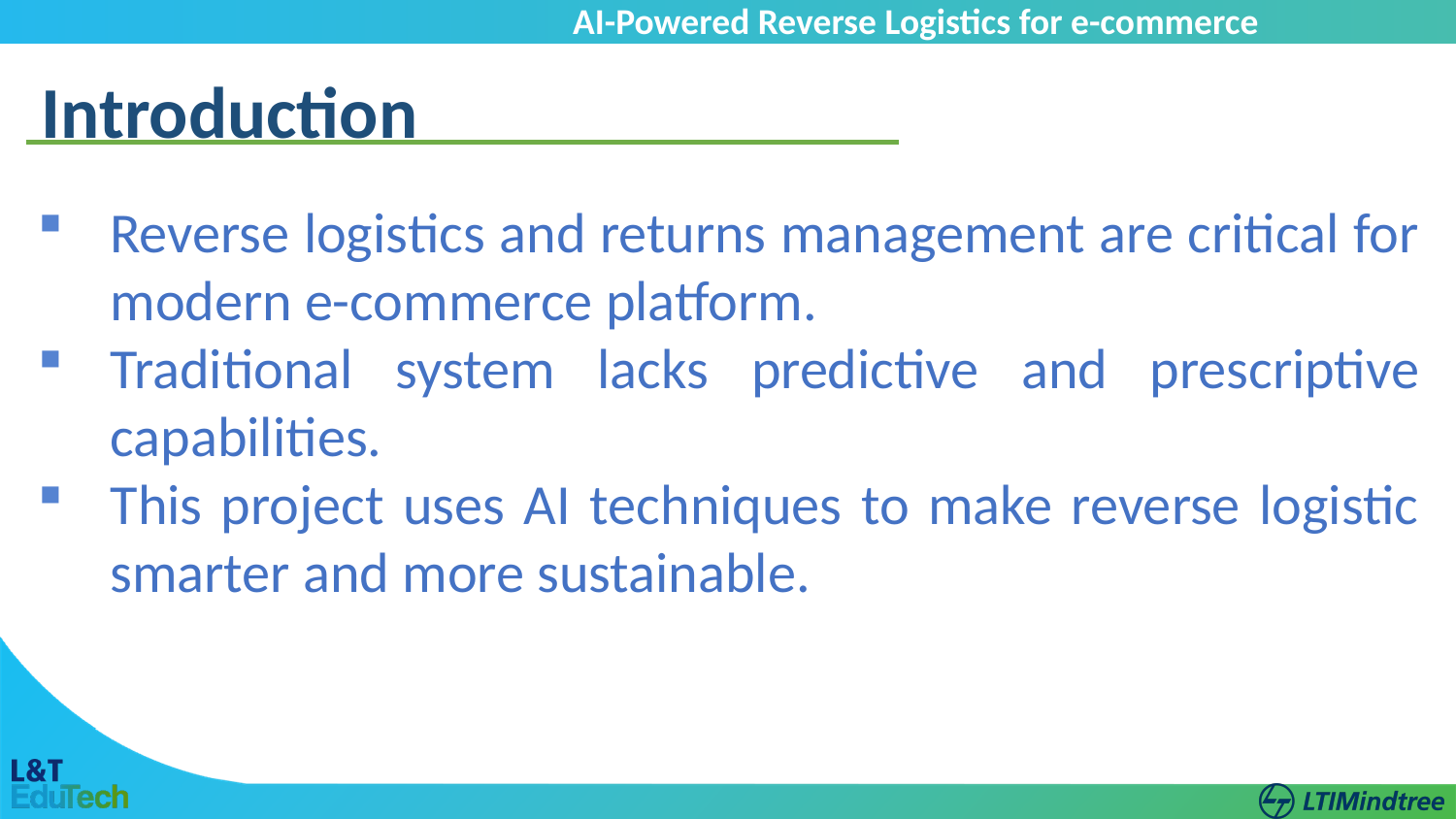

AI-Powered Reverse Logistics for e-commerce

Introduction
Reverse logistics and returns management are critical for modern e-commerce platform.
Traditional system lacks predictive and prescriptive capabilities.
This project uses AI techniques to make reverse logistic smarter and more sustainable.